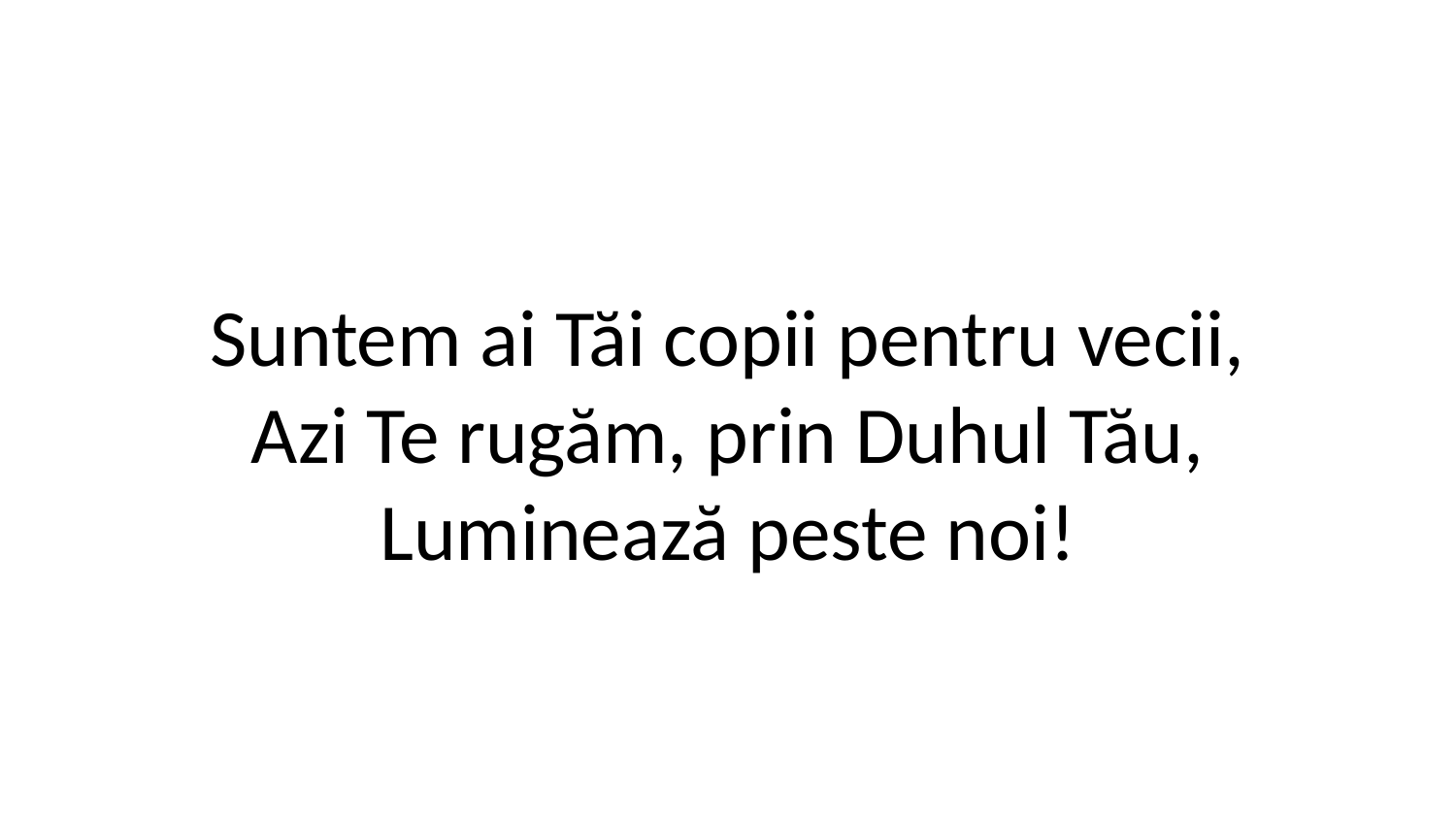

Suntem ai Tăi copii pentru vecii,
Azi Te rugăm, prin Duhul Tău,
Luminează peste noi!